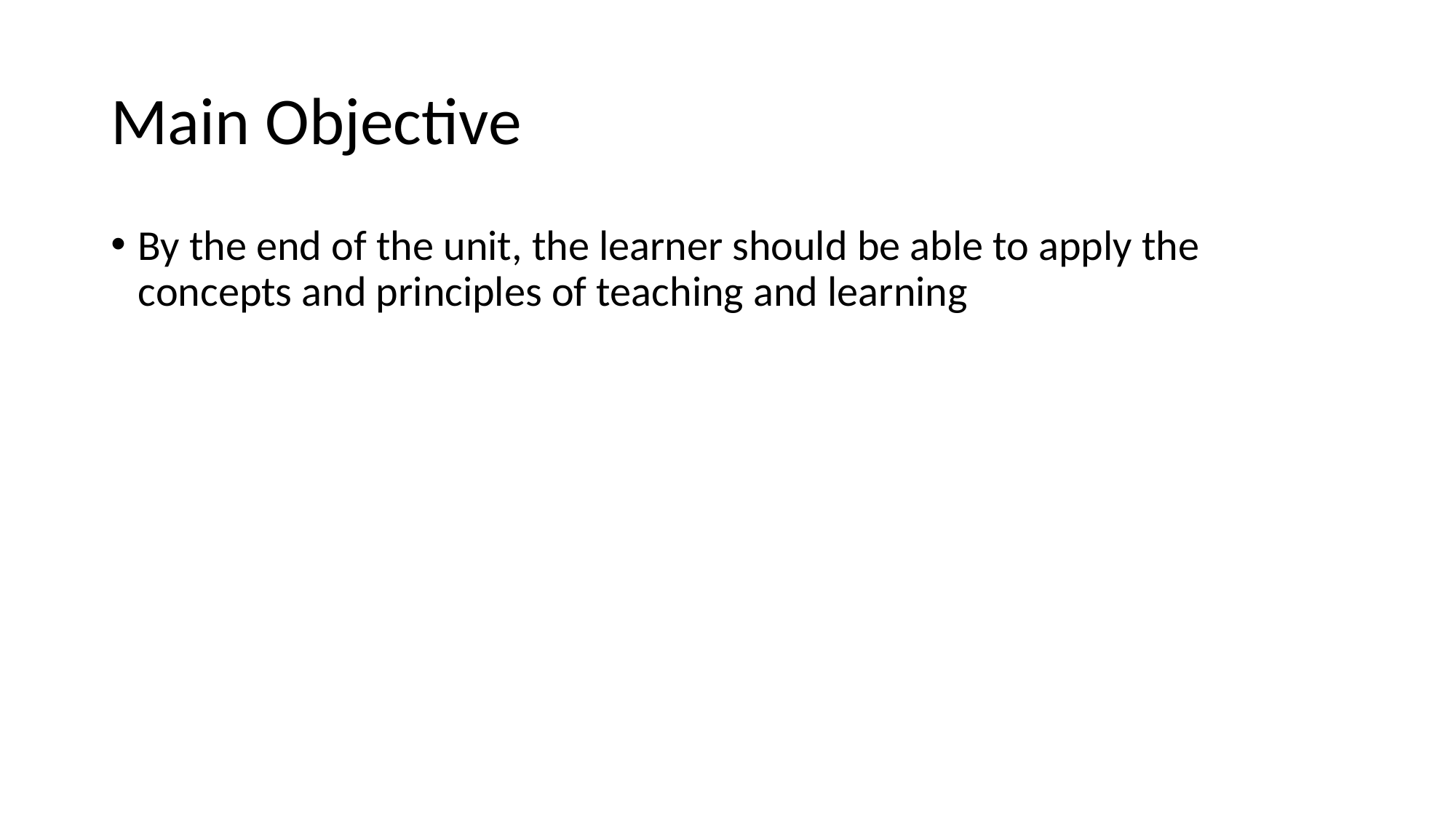

# Main Objective
By the end of the unit, the learner should be able to apply the concepts and principles of teaching and learning